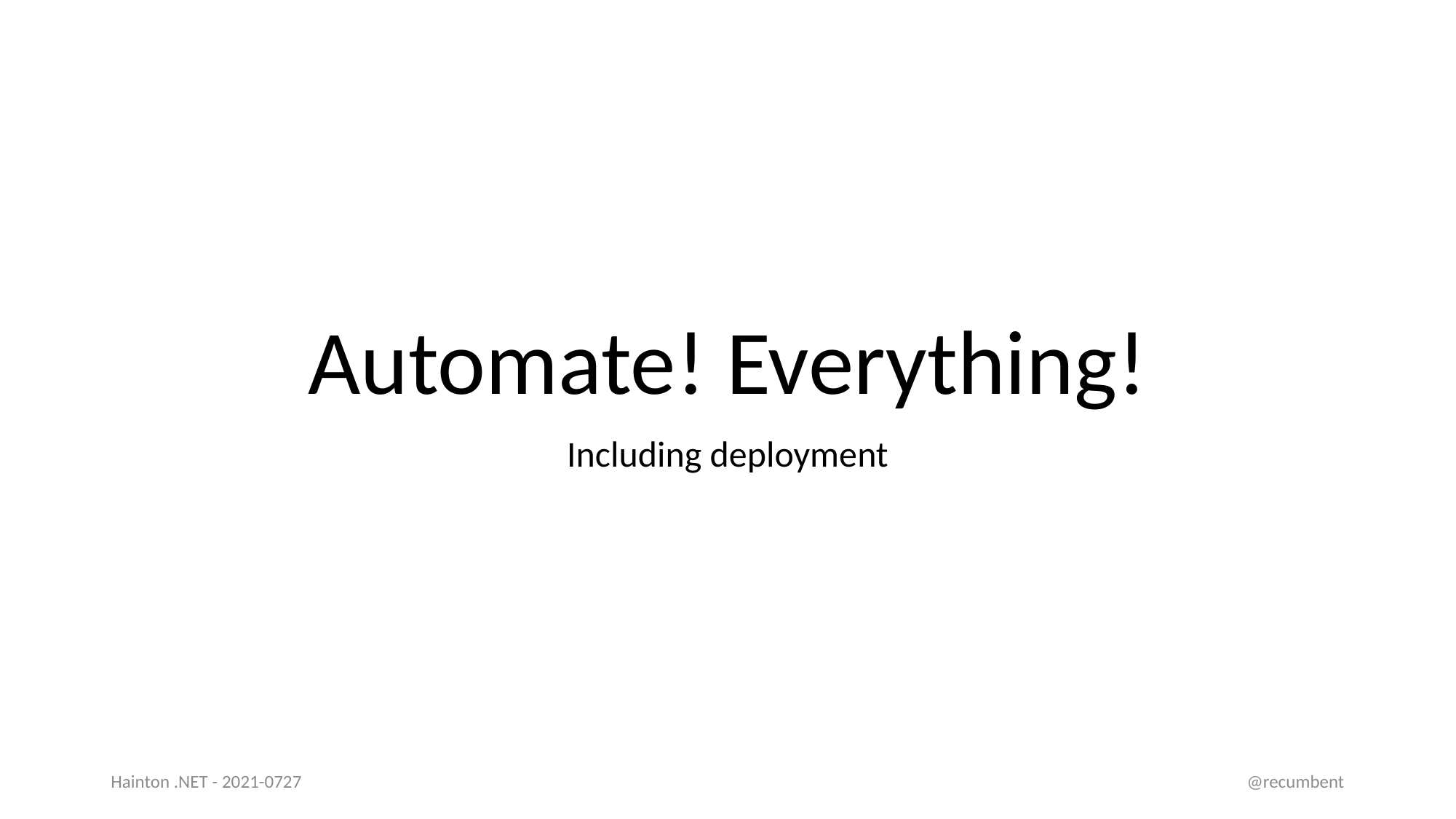

# Automate! Everything!
Including deployment
Hainton .NET - 2021-0727
@recumbent